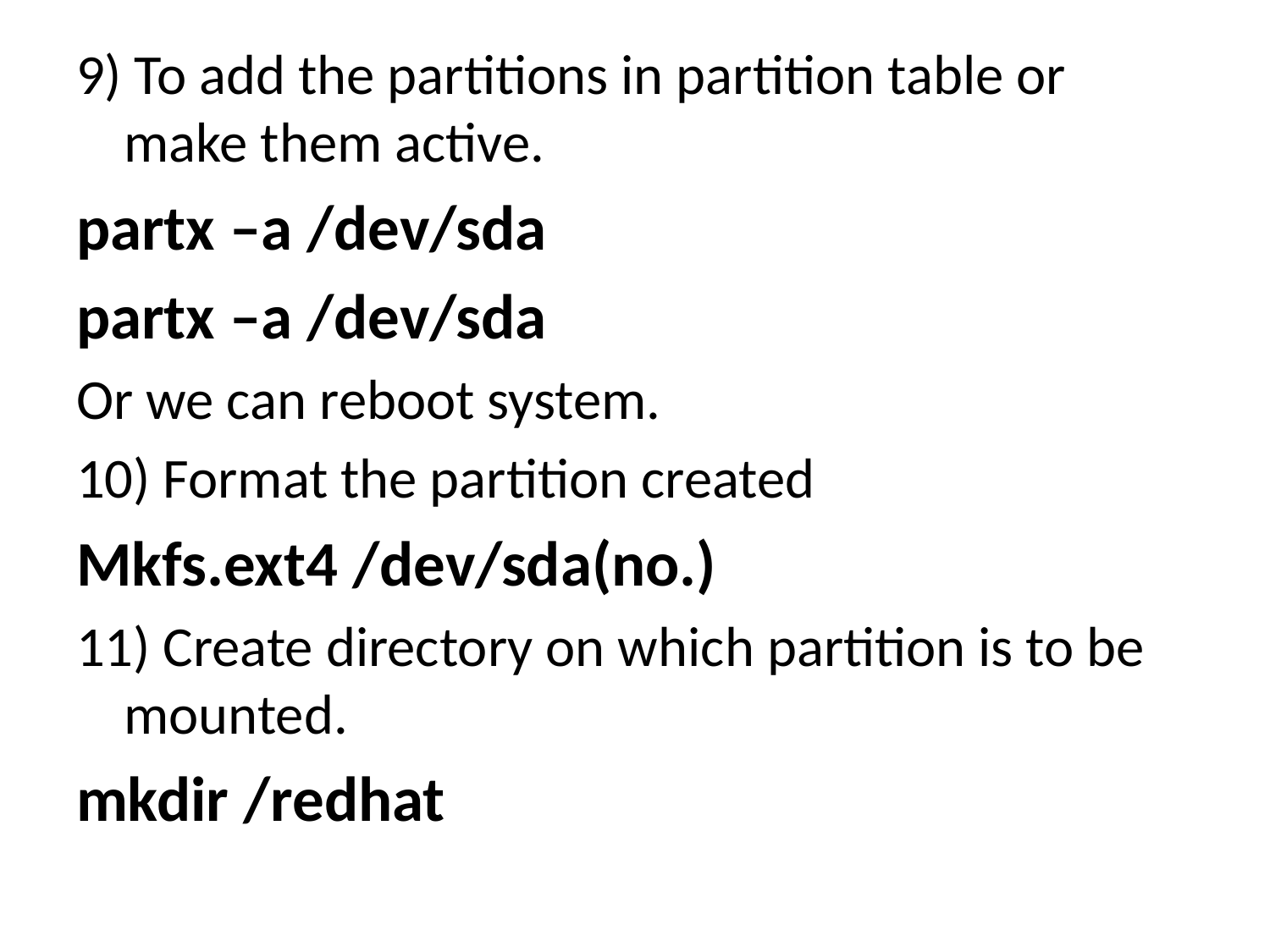

9) To add the partitions in partition table or make them active.
partx –a /dev/sda
partx –a /dev/sda
Or we can reboot system.
10) Format the partition created
Mkfs.ext4 /dev/sda(no.)
11) Create directory on which partition is to be mounted.
mkdir /redhat